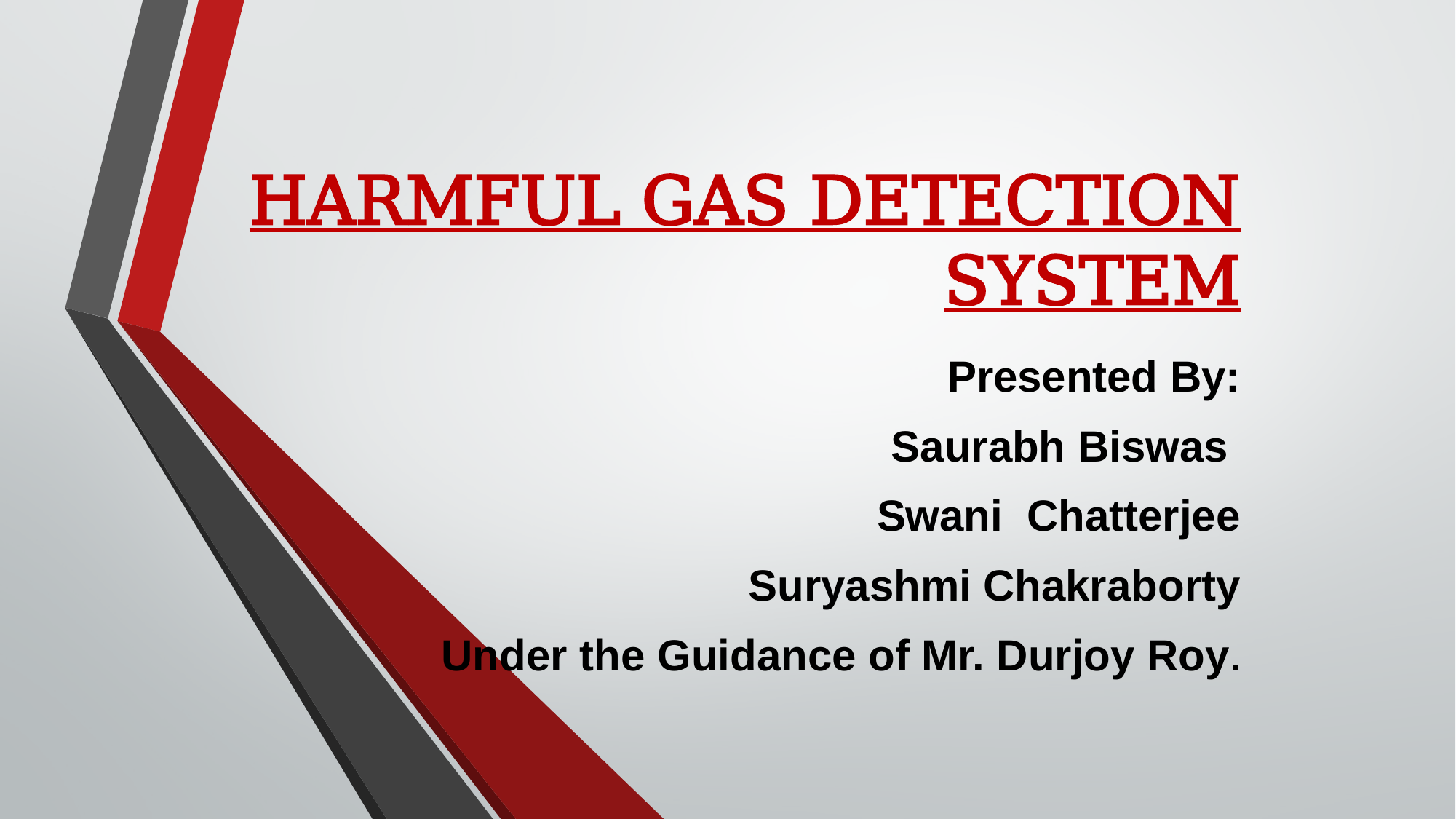

# HARMFUL GAS DETECTION SYSTEM
Presented By:
Saurabh Biswas
Swani  Chatterjee
Suryashmi Chakraborty
Under the Guidance of Mr. Durjoy Roy.